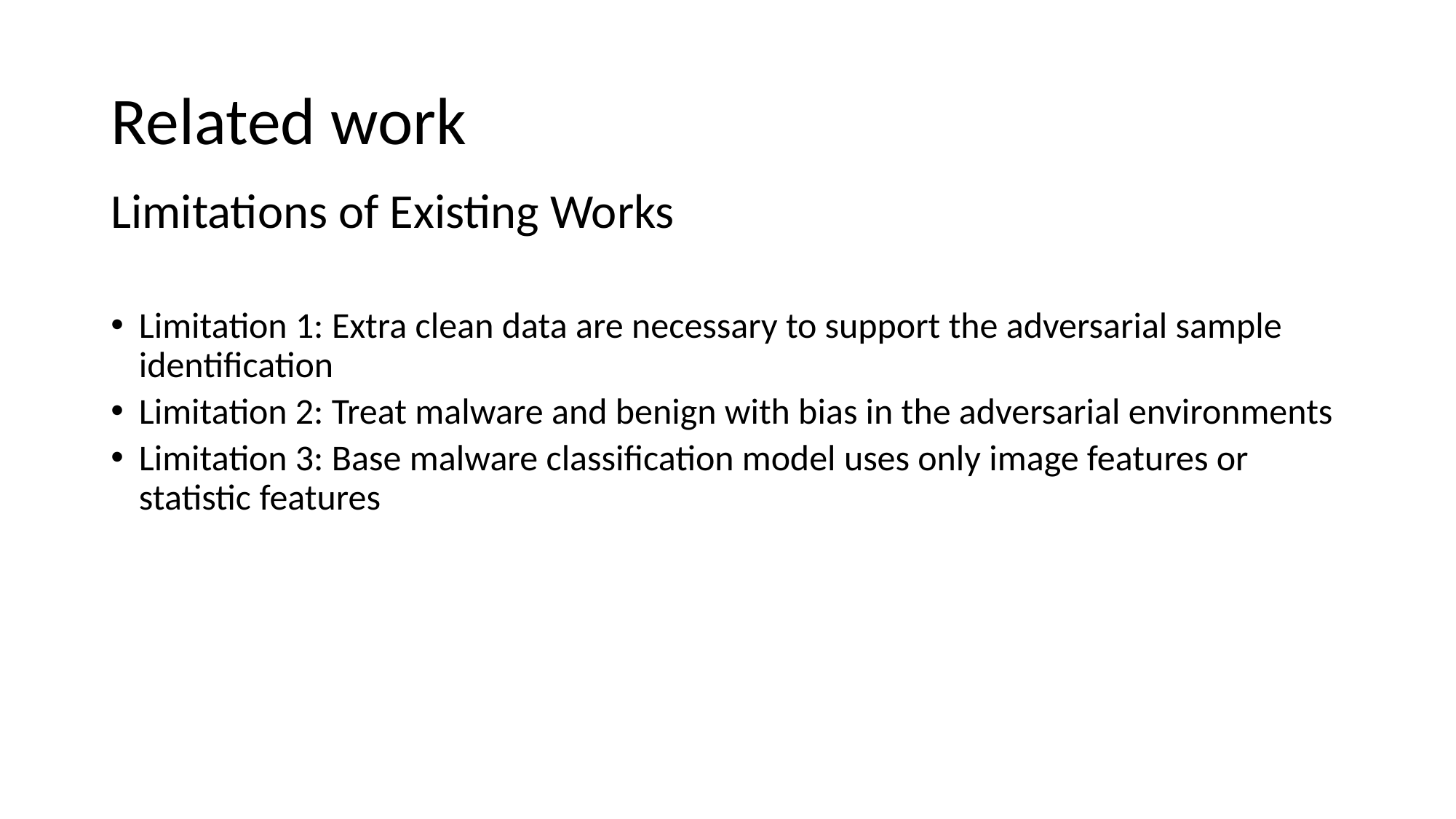

# Related work
Limitations of Existing Works

Limitation 1: Extra clean data are necessary to support the adversarial sample identification
Limitation 2: Treat malware and benign with bias in the adversarial environments
Limitation 3: Base malware classification model uses only image features or statistic features